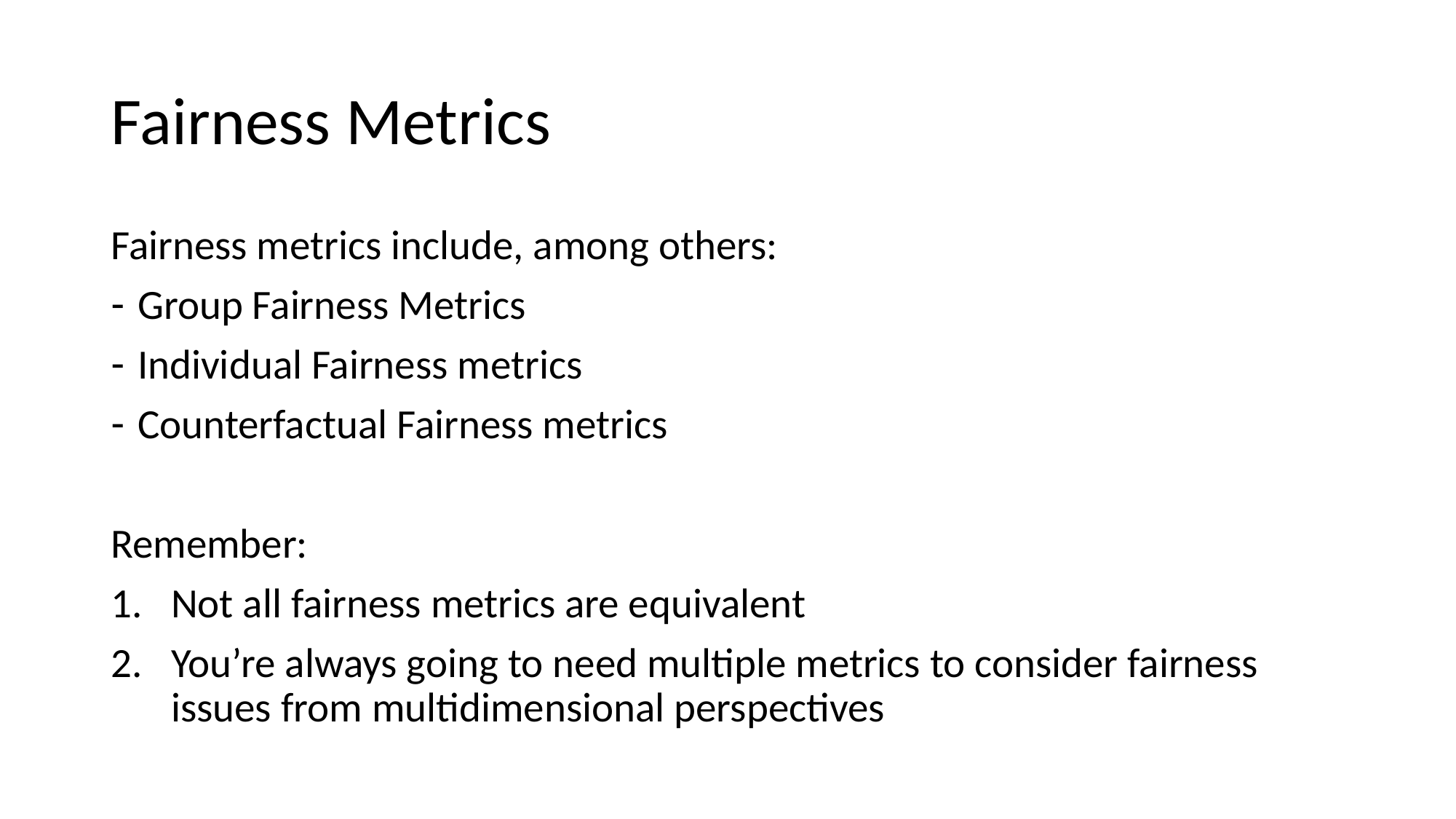

# Fairness Metrics
Fairness metrics include, among others:
Group Fairness Metrics
Individual Fairness metrics
Counterfactual Fairness metrics

Remember:
Not all fairness metrics are equivalent
You’re always going to need multiple metrics to consider fairness issues from multidimensional perspectives